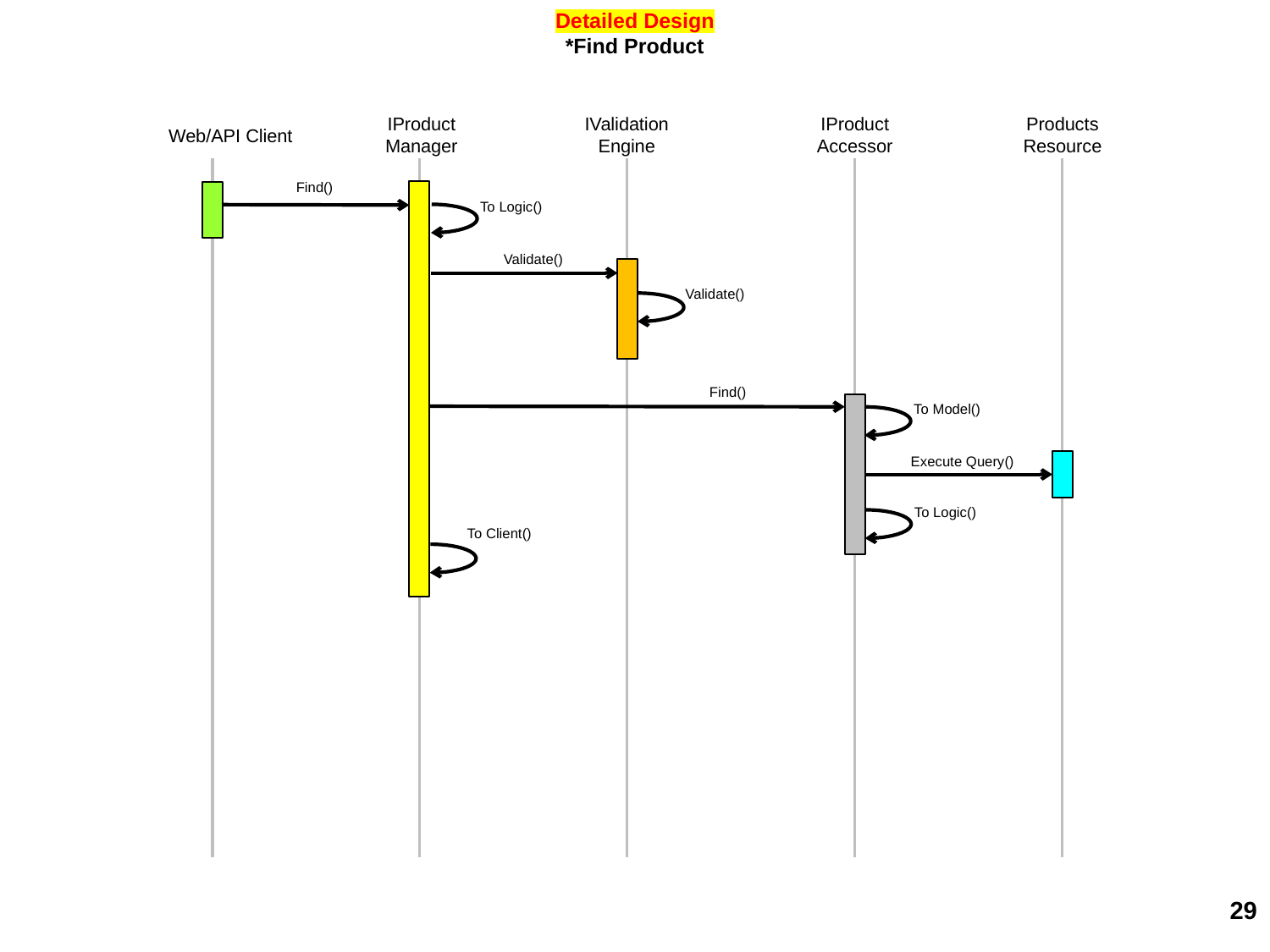

Detailed Design
*Find Product

IProduct
Manager
IValidation
Engine
IProduct
Accessor
Products
Resource
Web/API Client
Find()

To Logic()

Validate()

Validate()

Find()
To Model()

Execute Query()

To Logic()

To Client()

29